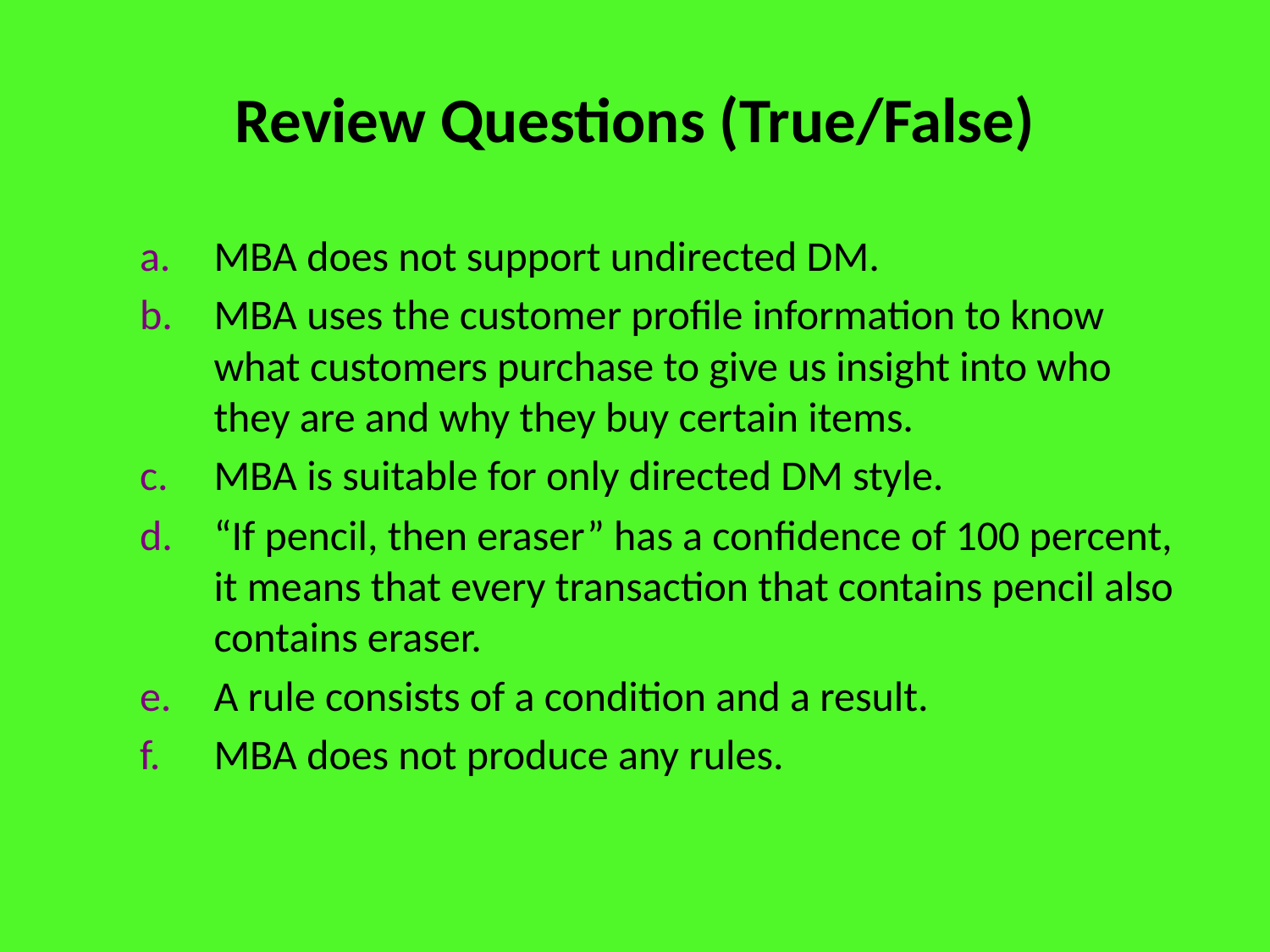

# Review Questions (True/False)
MBA does not support undirected DM.
MBA uses the customer profile information to know what customers purchase to give us insight into who they are and why they buy certain items.
MBA is suitable for only directed DM style.
“If pencil, then eraser” has a confidence of 100 percent, it means that every transaction that contains pencil also contains eraser.
A rule consists of a condition and a result.
MBA does not produce any rules.